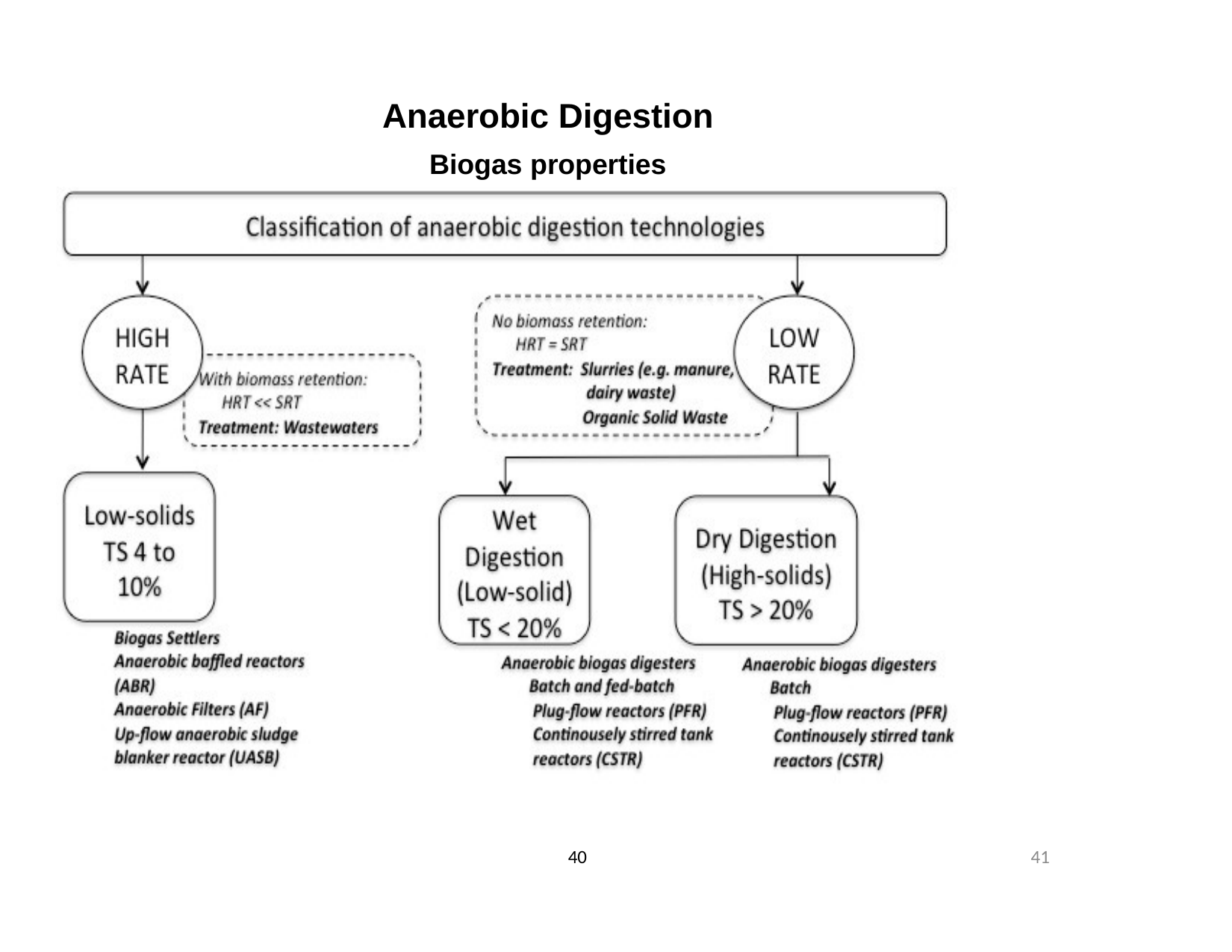

# Anaerobic Digestion
Biogas properties

40
41